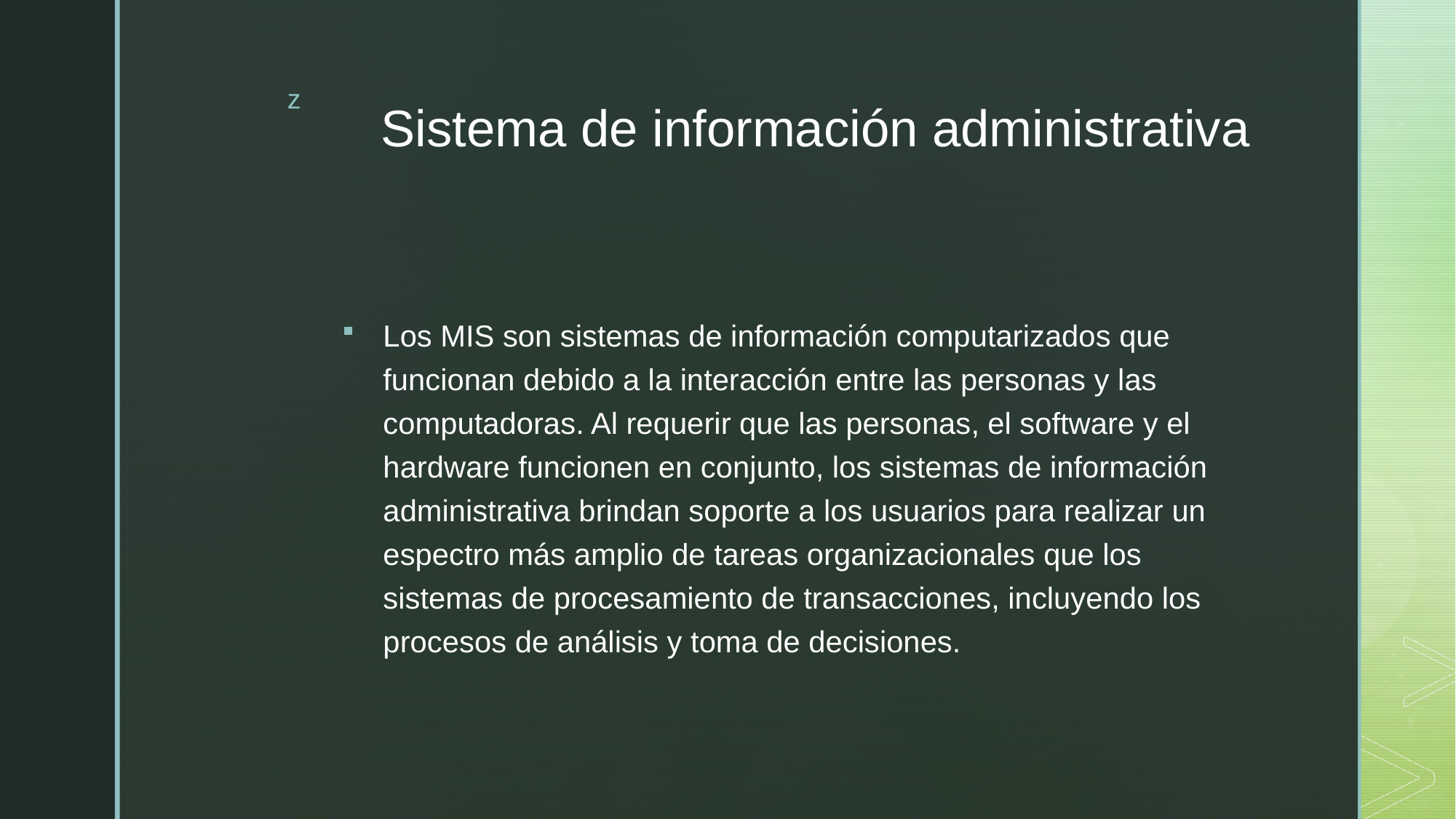

# Sistema de información administrativa
Los MIS son sistemas de información computarizados que funcionan debido a la interacción entre las personas y las computadoras. Al requerir que las personas, el software y el hardware funcionen en conjunto, los sistemas de información administrativa brindan soporte a los usuarios para realizar un espectro más amplio de tareas organizacionales que los sistemas de procesamiento de transacciones, incluyendo los procesos de análisis y toma de decisiones.